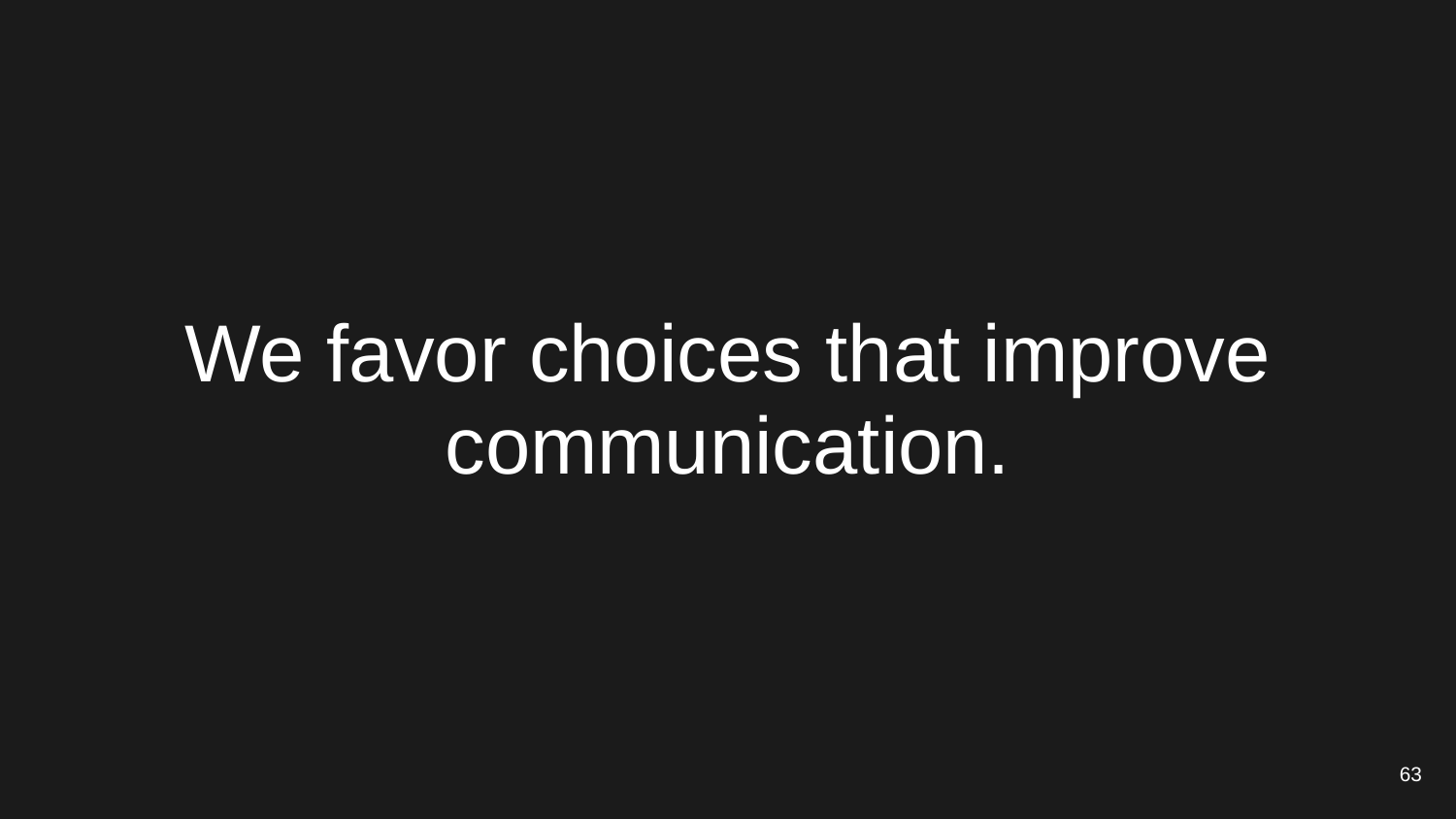

# We favor choices that improve communication.
63